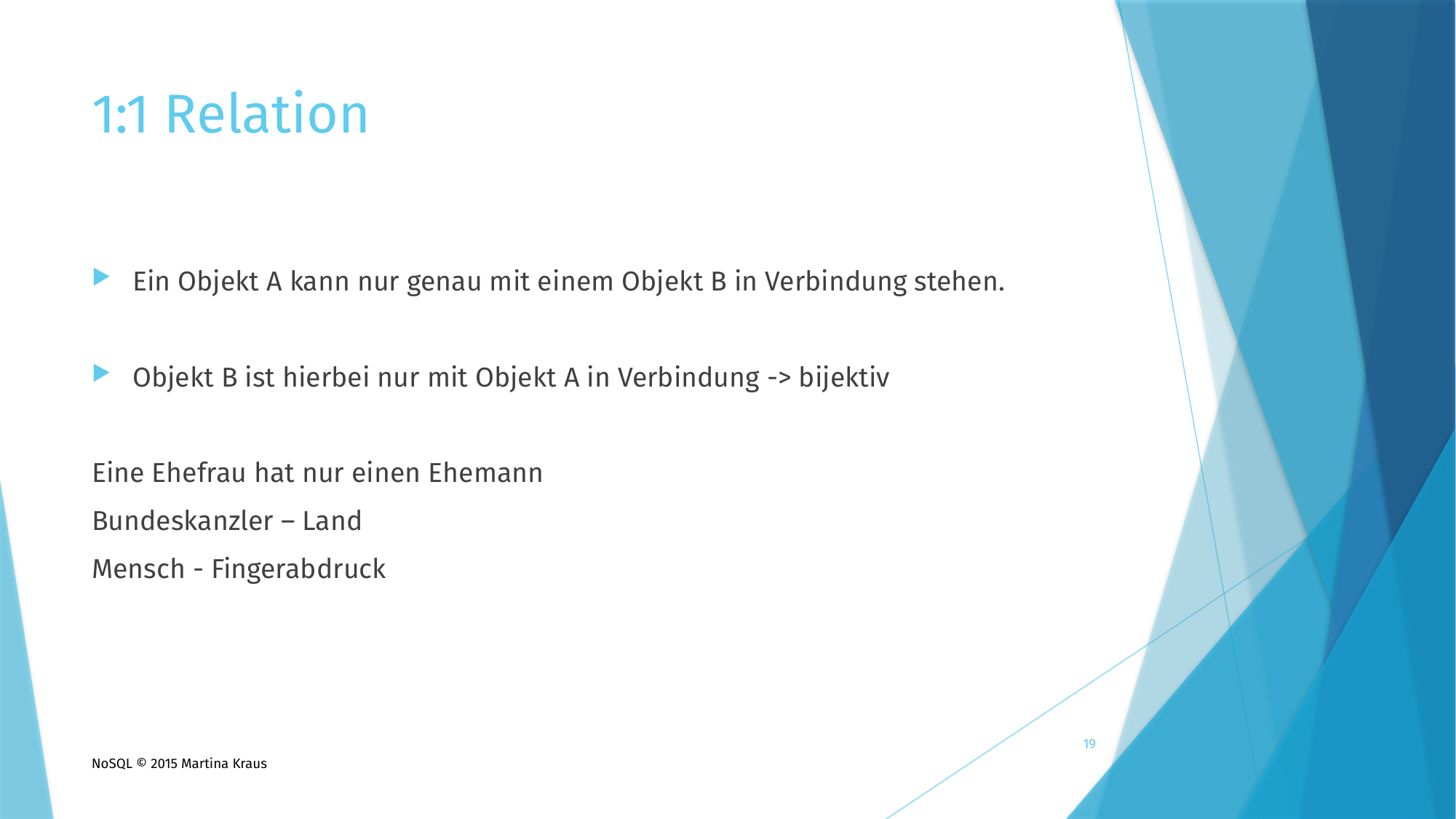

# 1:1 Relation
Ein Objekt A kann nur genau mit einem Objekt B in Verbindung stehen.

Objekt B ist hierbei nur mit Objekt A in Verbindung -> bijektiv

Eine Ehefrau hat nur einen Ehemann
Bundeskanzler – Land
Mensch - Fingerabdruck
19
NoSQL © 2015 Martina Kraus